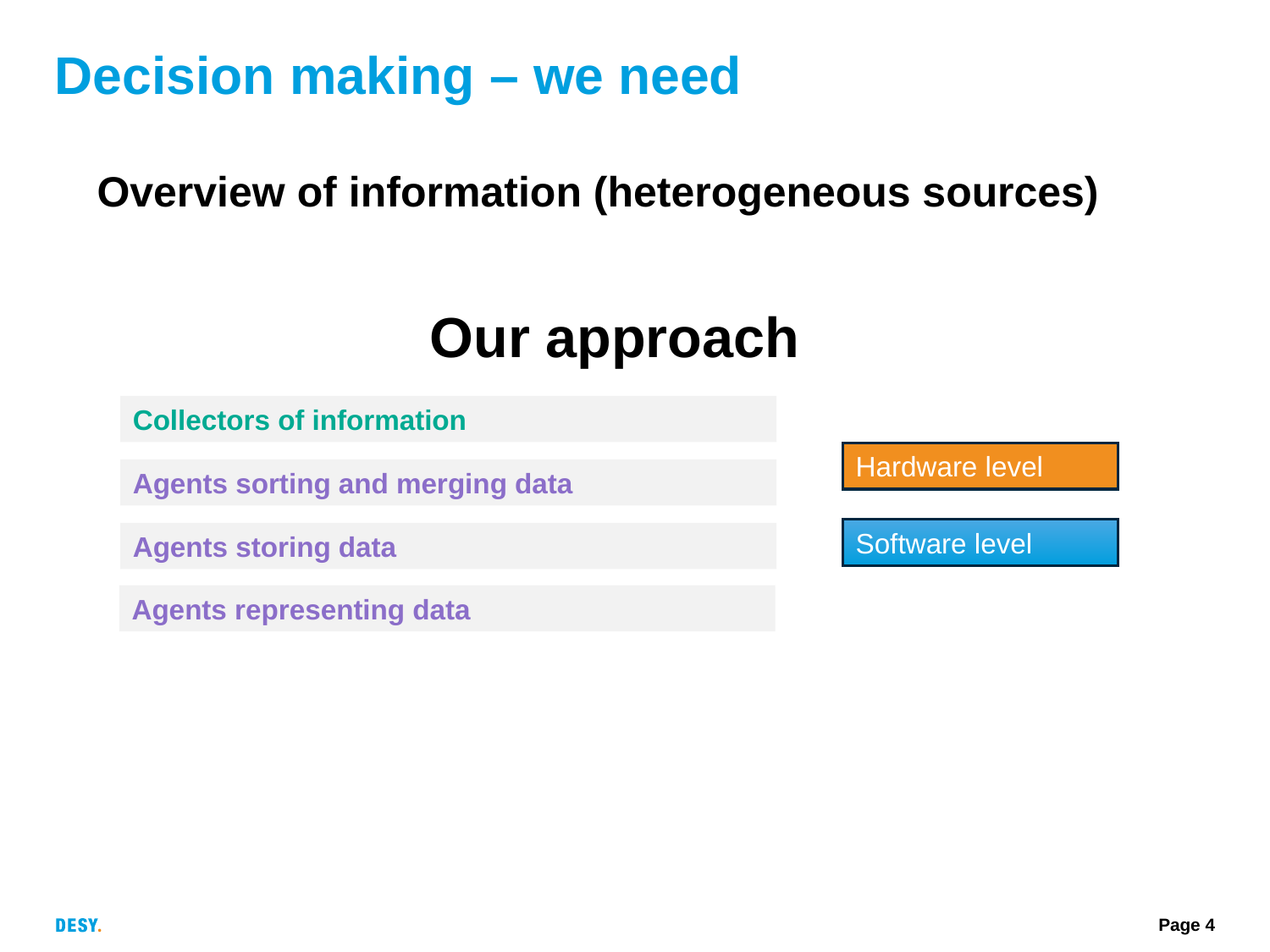

# Decision making – we need
Overview of information (heterogeneous sources)

Our approach
Collectors of information
Hardware level
Agents sorting and merging data
Software level
Agents storing data
Agents representing data